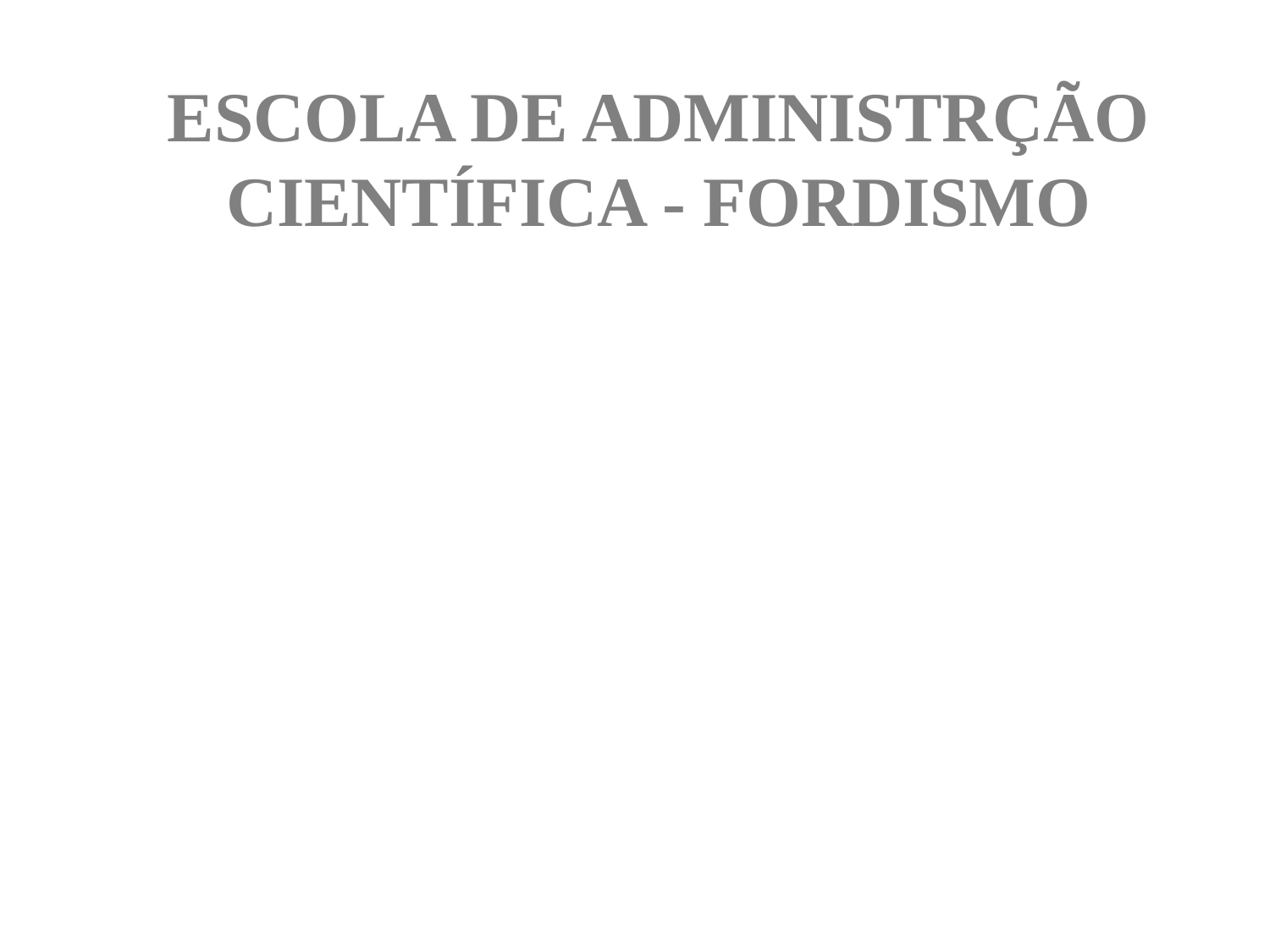

ESCOLA DE ADMINISTRÇÃO CIENTÍFICA - FORDISMO
Repartiu, em 1914, parte do controle acionário da empresa com os funcionários.

Estabeleceu salário mínimo de US 5,00 por dia de trabalho com jornada diária de 8 horas.

Em 1926 empregava 150.000 pessoas e fabricou 2.000.000 de carros num período de 10 anos.